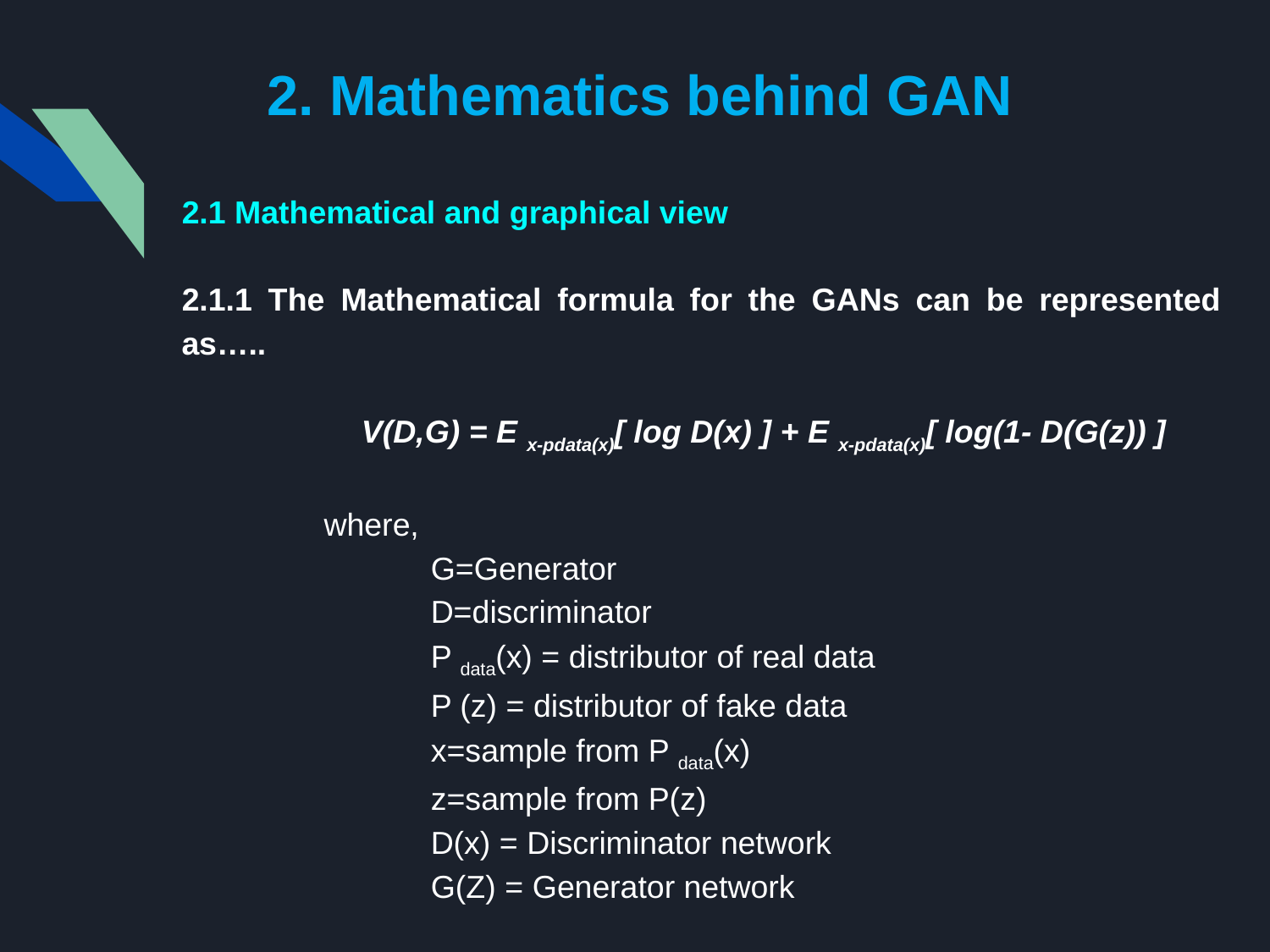

2. Mathematics behind GAN

2.1 Mathematical and graphical view

2.1.1 The Mathematical formula for the GANs can be represented as…..

              V(D,G) = E x-pdata(x)[ log D(x) ] + E x-pdata(x)[ log(1- D(G(z)) ]

                where,
                            G=Generator
                            D=discriminator
                            P data(x) = distributor of real data
                            P (z) = distributor of fake data
                            x=sample from P data(x)
                            z=sample from P(z)
                            D(x) = Discriminator network
                            G(Z) = Generator network